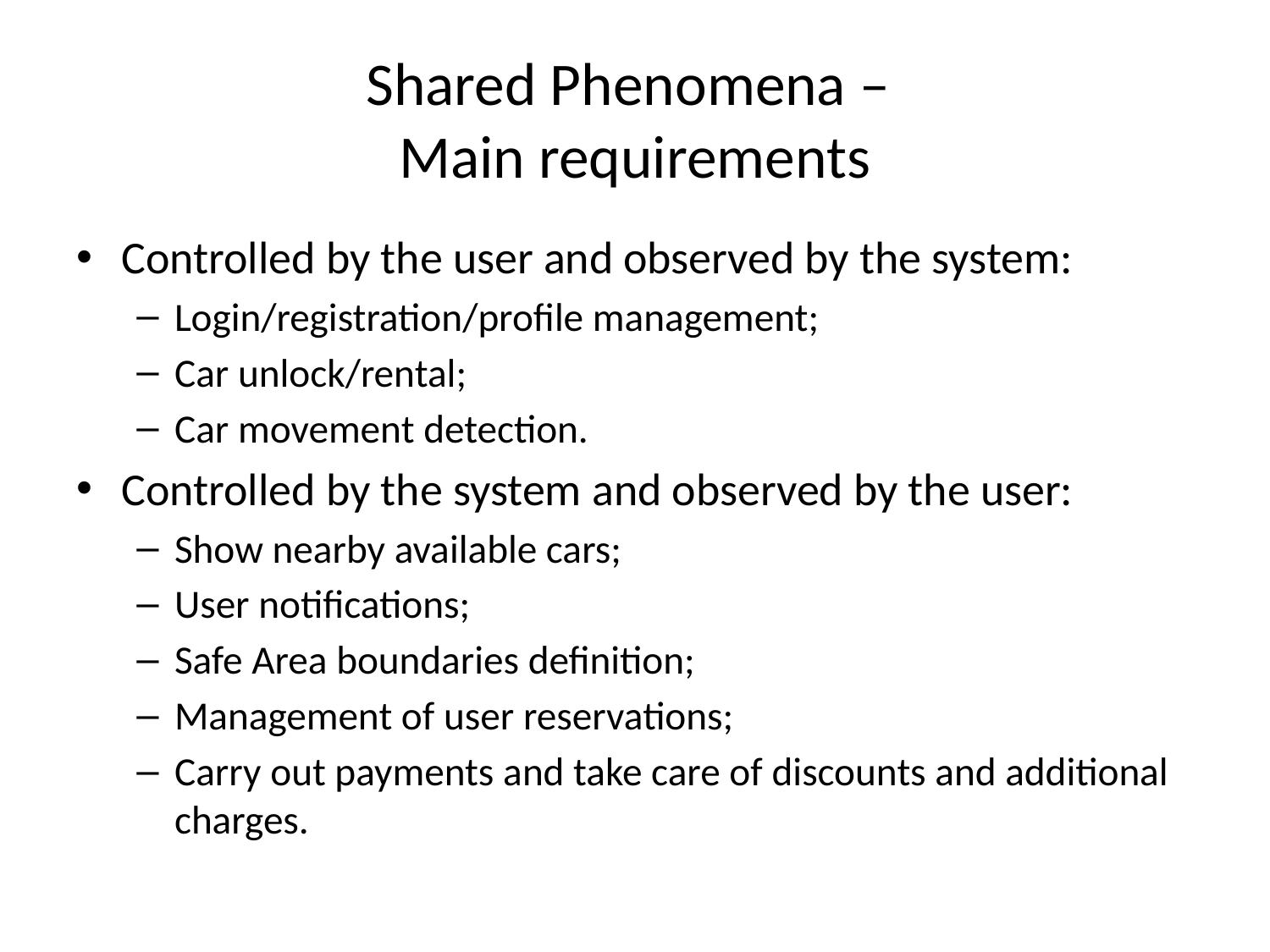

# Shared Phenomena – Main requirements
Controlled by the user and observed by the system:
Login/registration/profile management;
Car unlock/rental;
Car movement detection.
Controlled by the system and observed by the user:
Show nearby available cars;
User notifications;
Safe Area boundaries definition;
Management of user reservations;
Carry out payments and take care of discounts and additional charges.